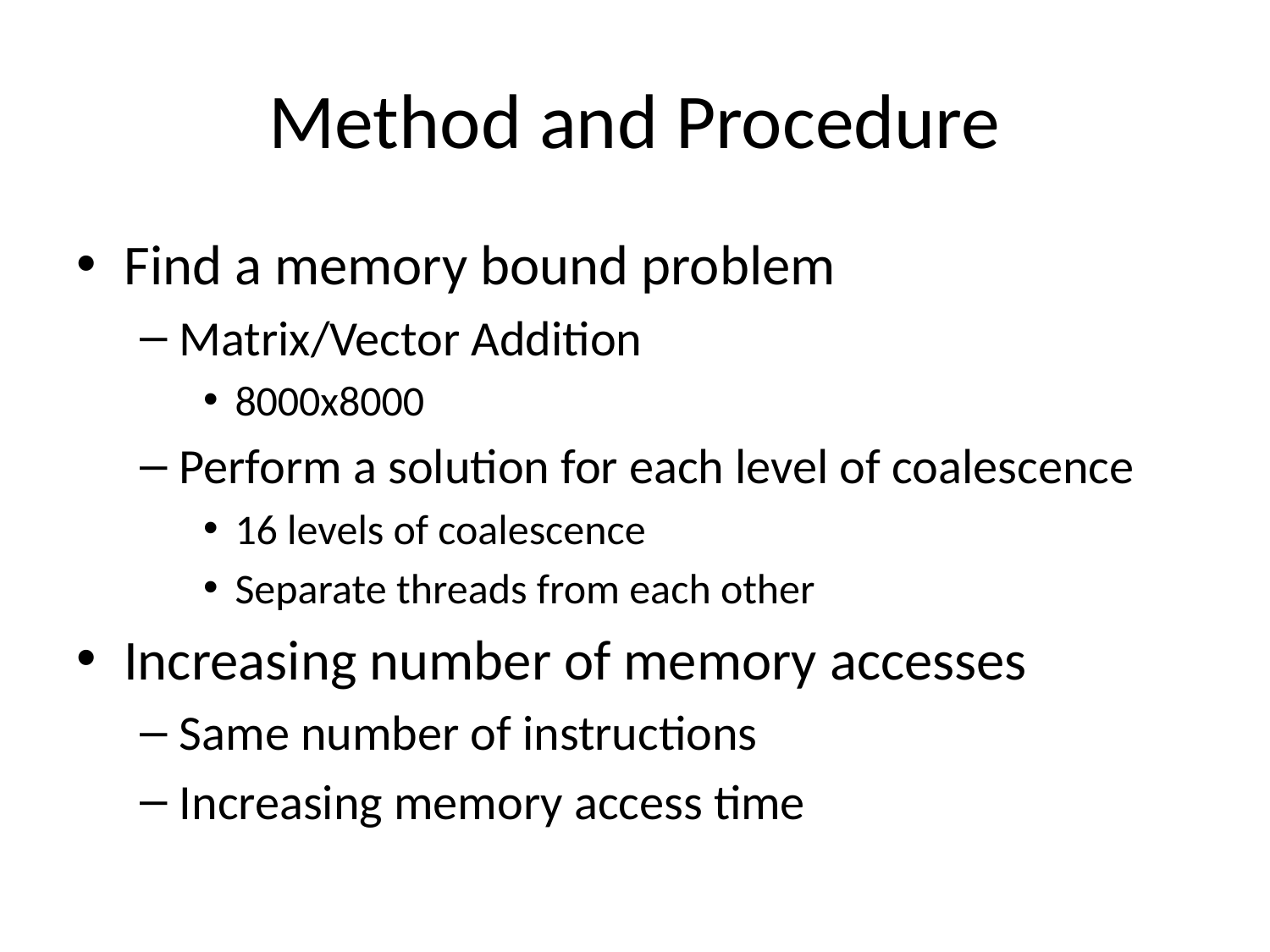

# Method and Procedure
Find a memory bound problem
Matrix/Vector Addition
8000x8000
Perform a solution for each level of coalescence
16 levels of coalescence
Separate threads from each other
Increasing number of memory accesses
Same number of instructions
Increasing memory access time